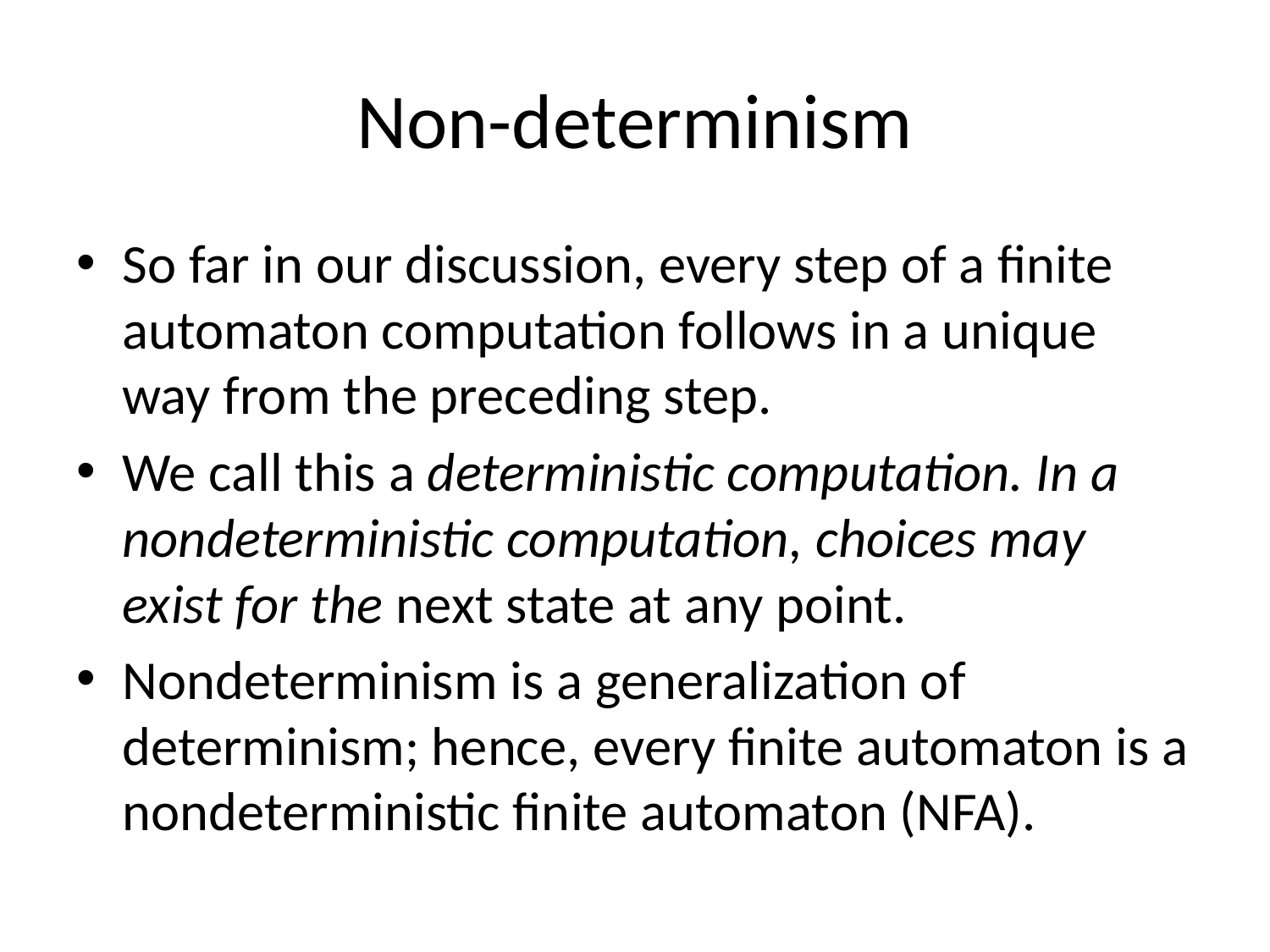

# Non-determinism
So far in our discussion, every step of a finite automaton computation follows in a unique way from the preceding step.
We call this a deterministic computation. In a nondeterministic computation, choices may exist for the next state at any point.
Nondeterminism is a generalization of determinism; hence, every finite automaton is a nondeterministic finite automaton (NFA).